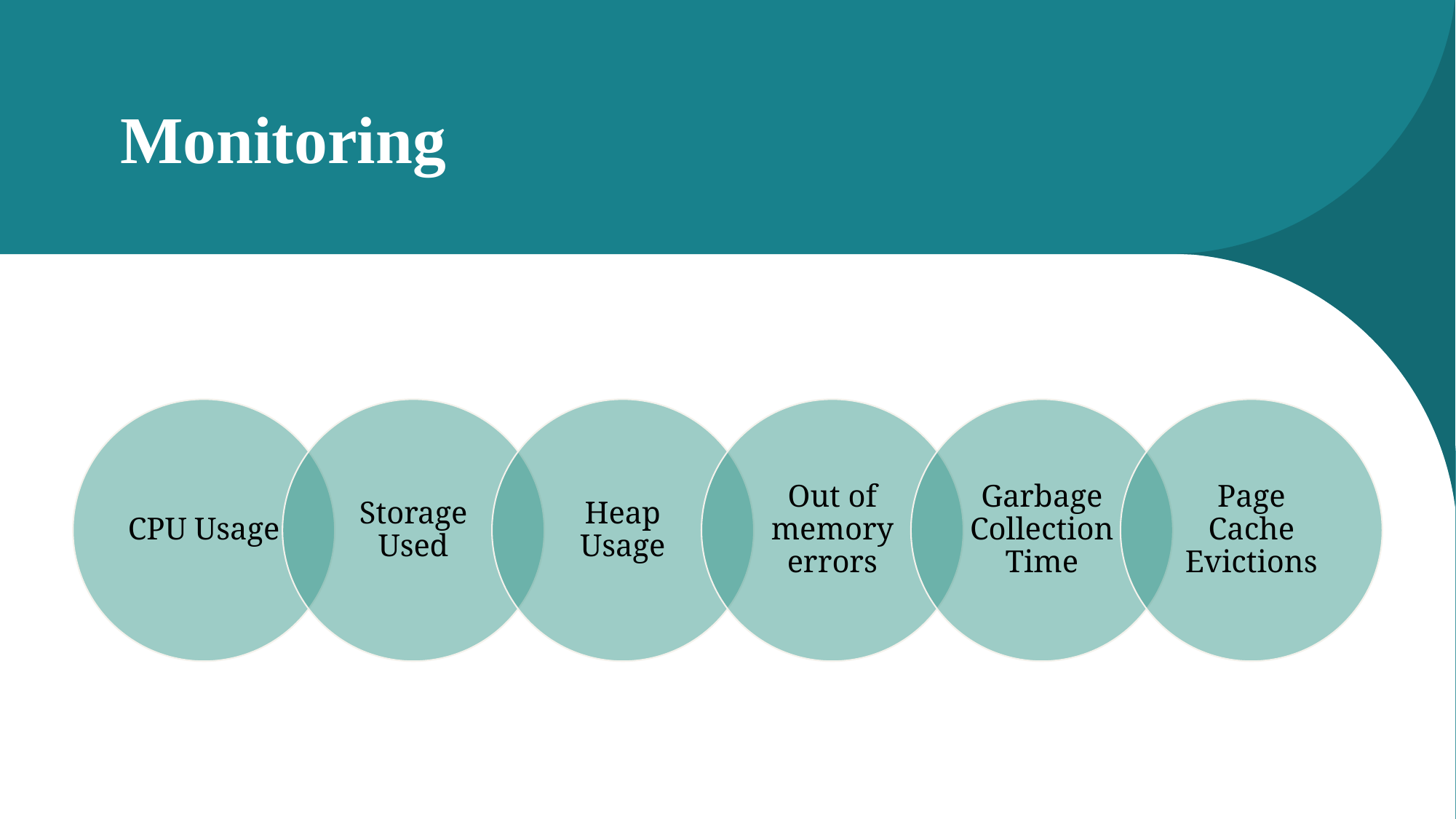

# Monitoring
CPU Usage
Storage Used
Heap Usage
Out of memory errors
Garbage Collection Time
Page Cache Evictions